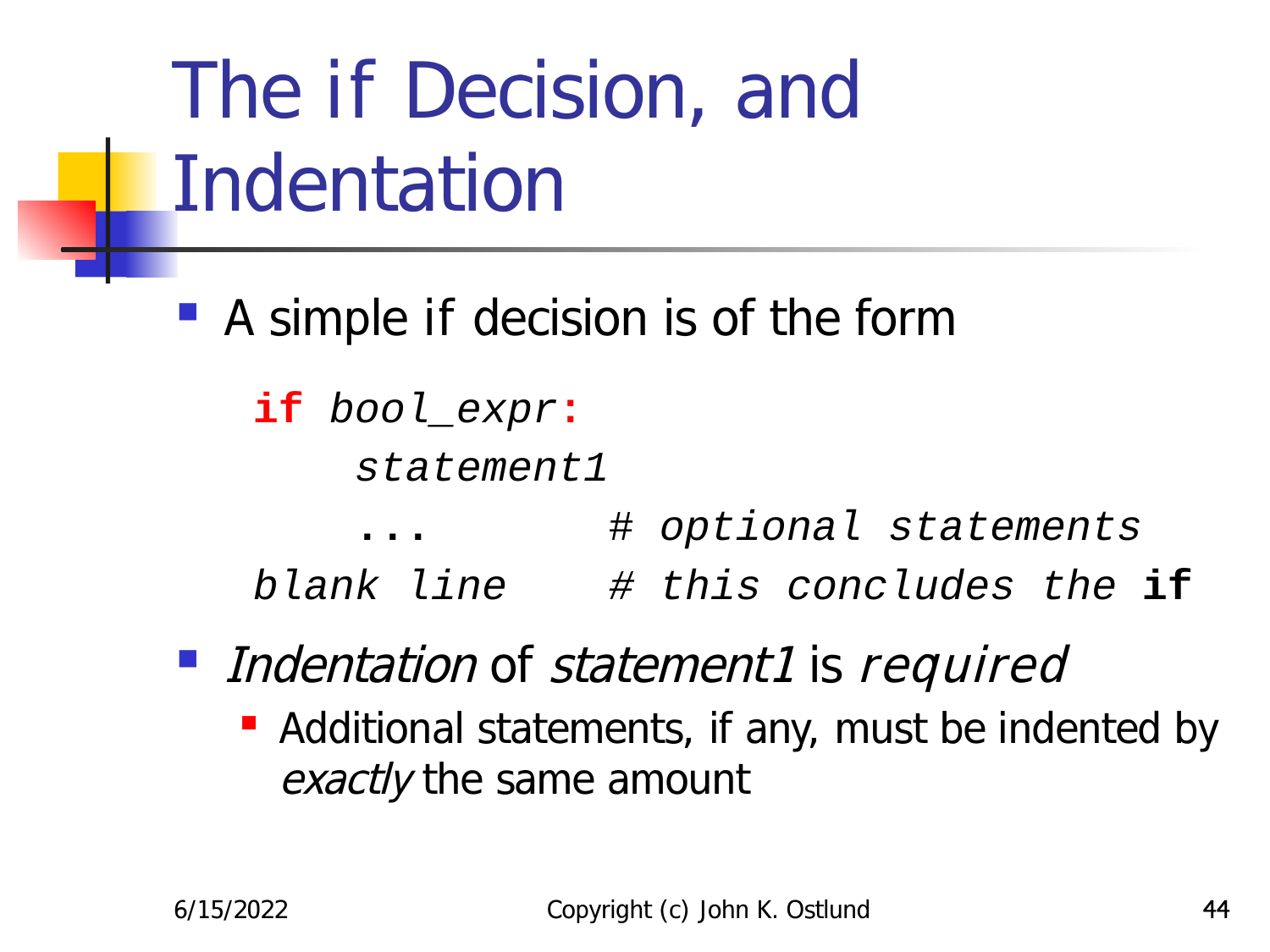

# The if Decision, and Indentation
A simple if decision is of the form

   if bool_expr:
       statement1
       ...       # optional statements
   blank line    # this concludes the if

Indentation of statement1 is required
Additional statements, if any, must be indented by exactly the same amount
6/15/2022
Copyright (c) John K. Ostlund
44